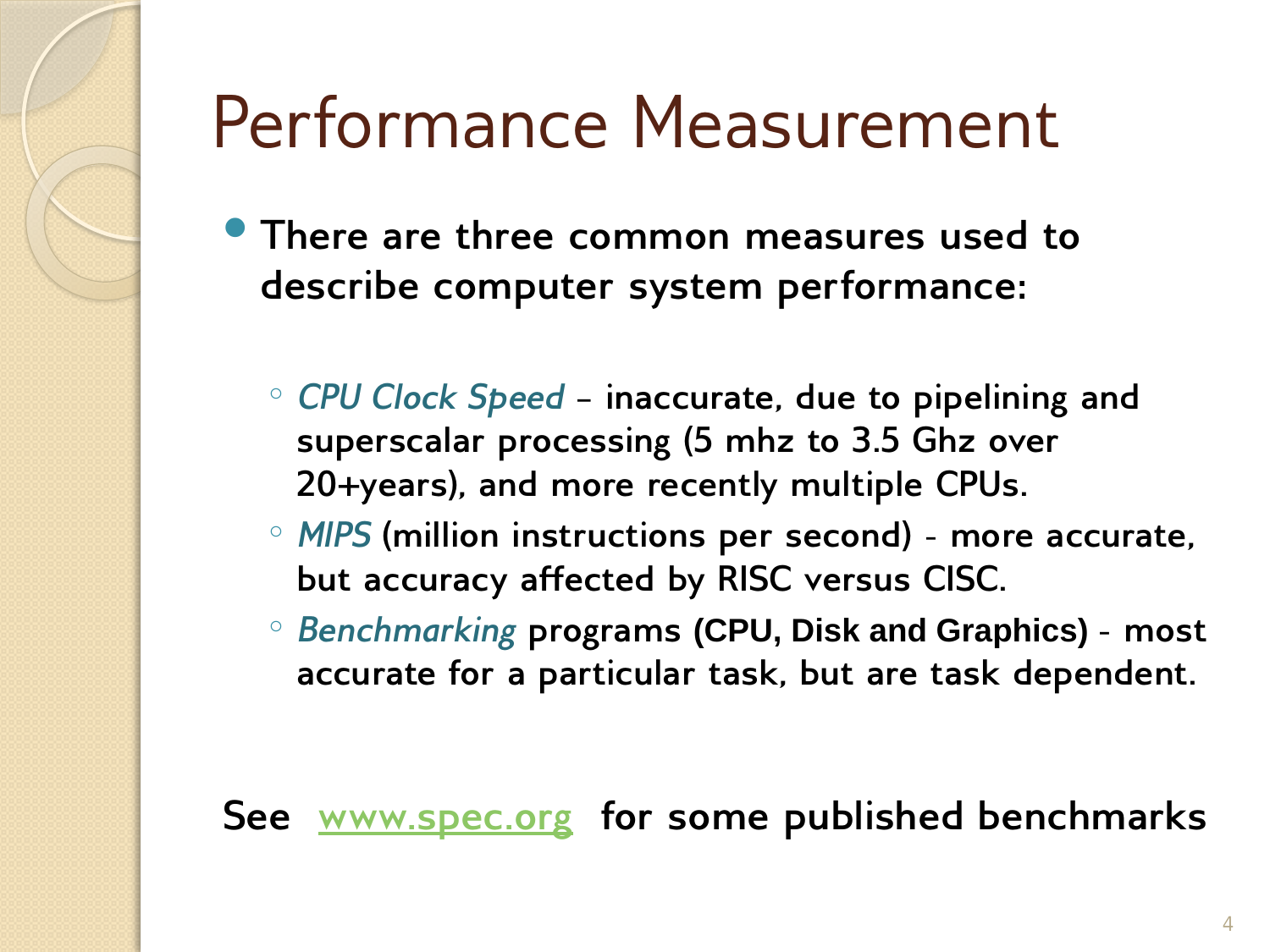

# Performance Measurement
There are three common measures used to describe computer system performance:

CPU Clock Speed – inaccurate, due to pipelining and superscalar processing (5 mhz to 3.5 Ghz over 20+years), and more recently multiple CPUs.
MIPS (million instructions per second) - more accurate, but accuracy affected by RISC versus CISC.
Benchmarking programs (CPU, Disk and Graphics) - most accurate for a particular task, but are task dependent.
See  www.spec.org  for some published benchmarks
4